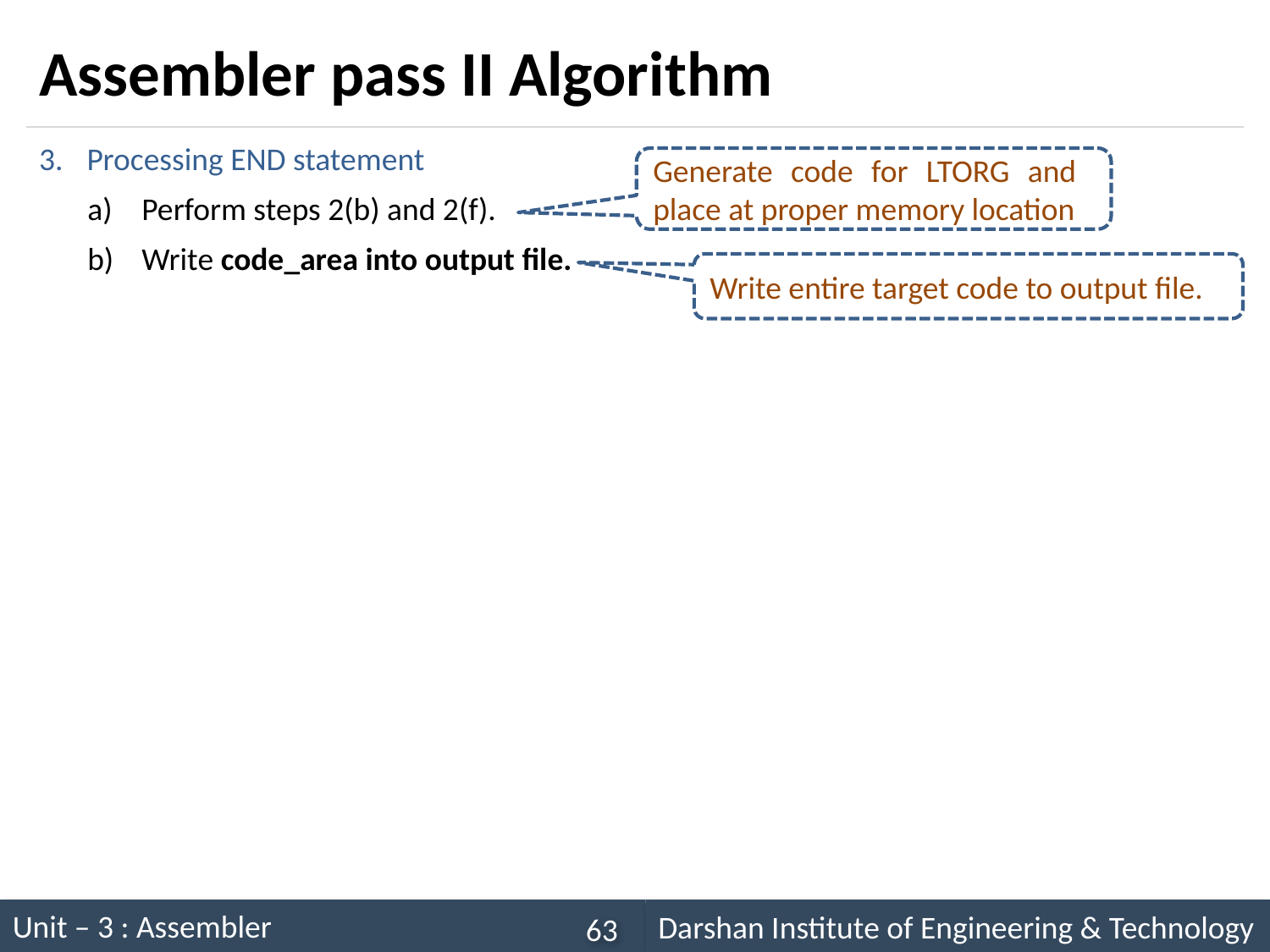

# Assembler pass II Algorithm
Processing END statement
Perform steps 2(b) and 2(f).
Write code_area into output file.

Generate code for LTORG and  place at proper memory location
Write entire target code to output file.